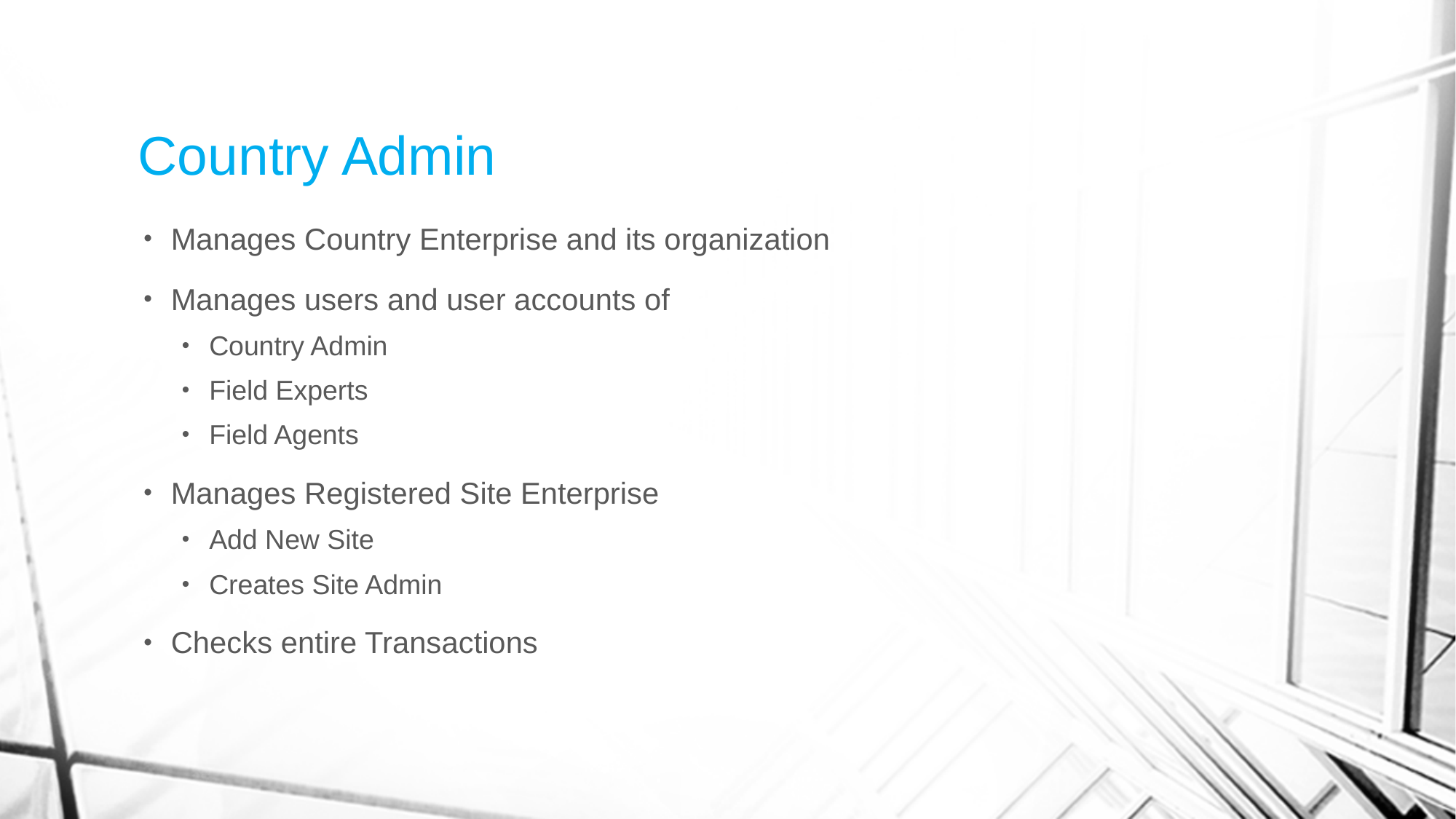

# Country Admin
Manages Country Enterprise and its organization
Manages users and user accounts of
Country Admin
Field Experts
Field Agents
Manages Registered Site Enterprise
Add New Site
Creates Site Admin
Checks entire Transactions